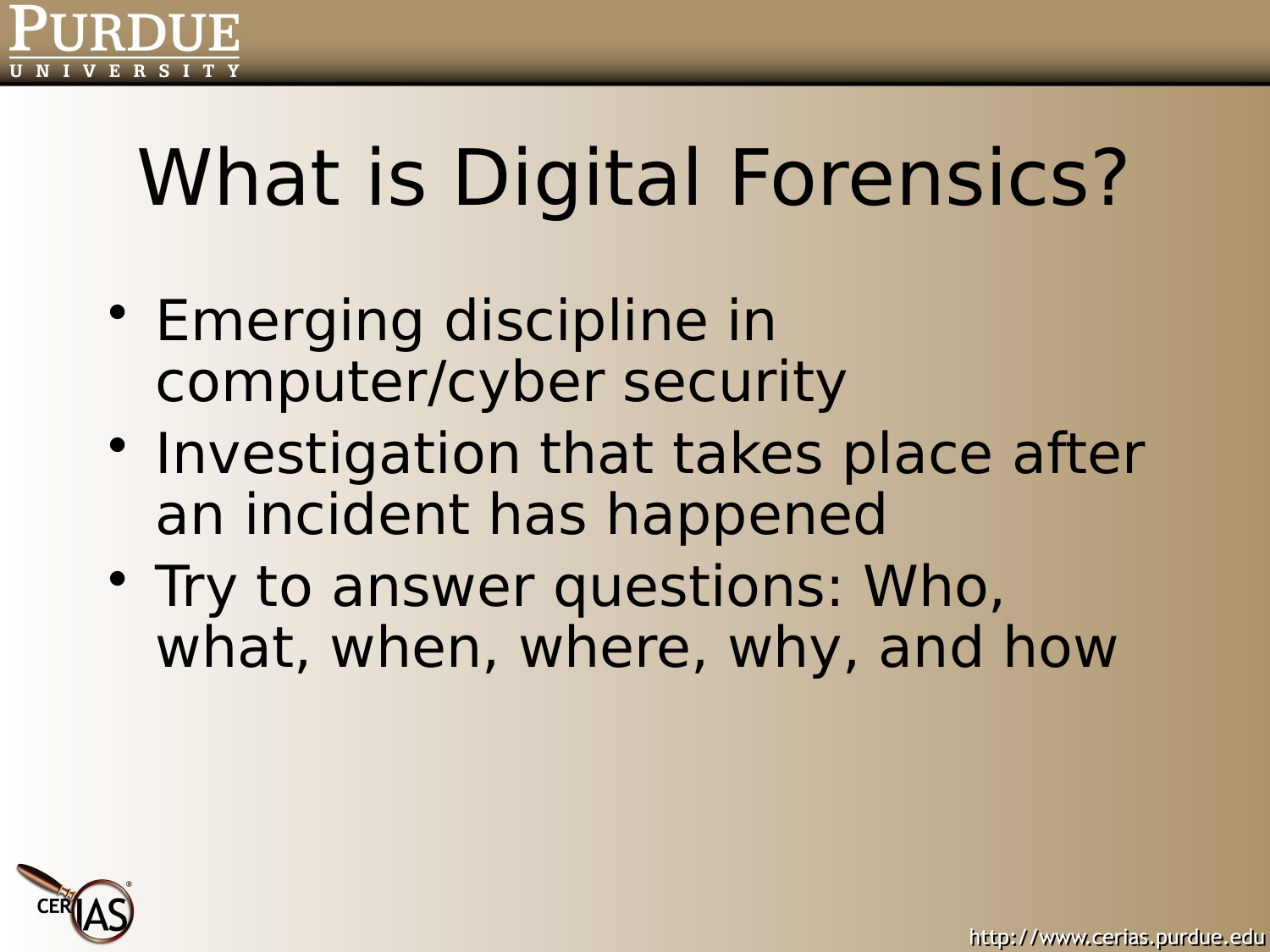

# What is Digital Forensics?
Emerging discipline in computer/cyber security
Investigation that takes place after an incident has happened
Try to answer questions: Who, what, when, where, why, and how